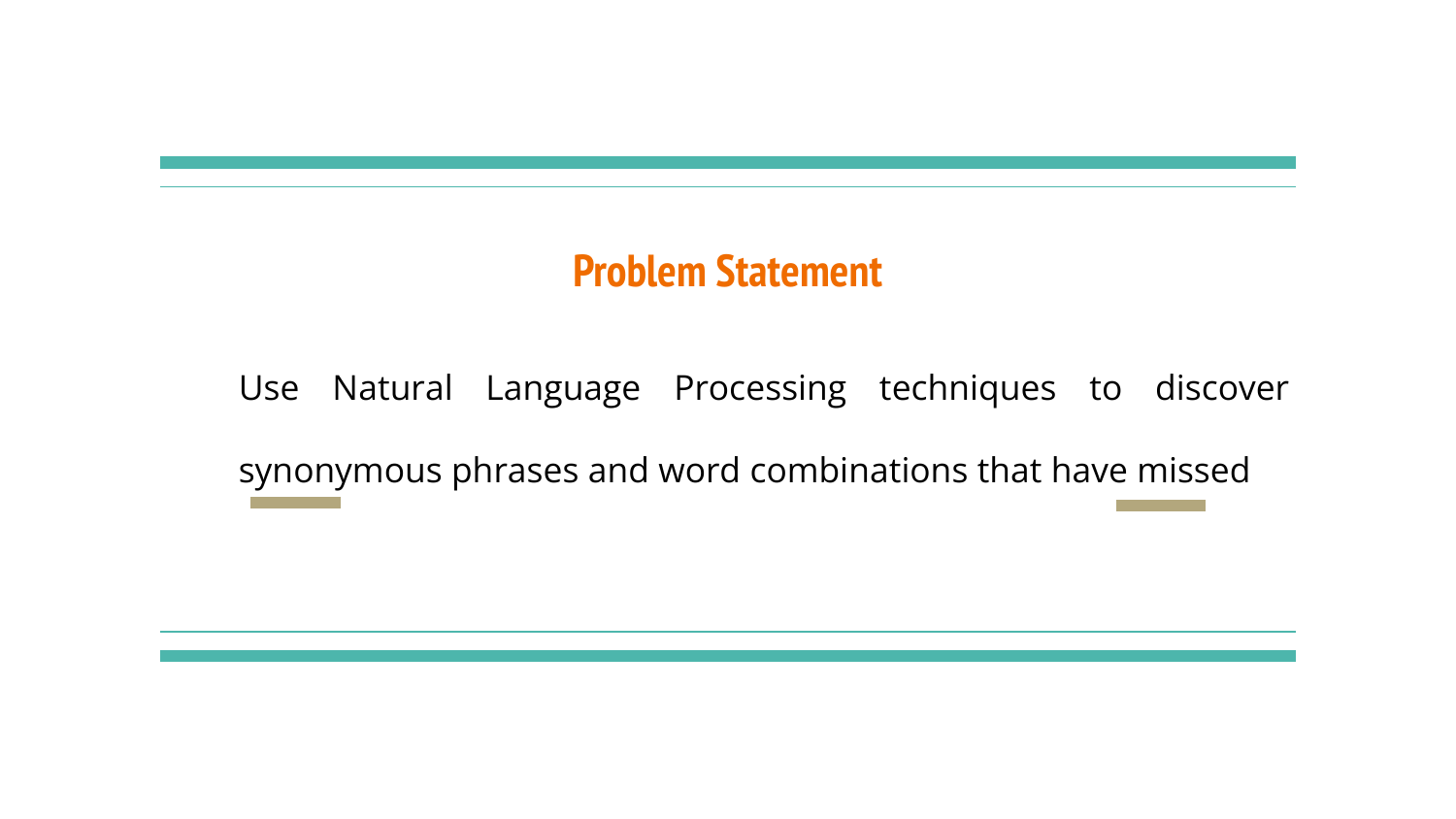

# Problem Statement
Use Natural Language Processing techniques to discover synonymous phrases and word combinations that have missed